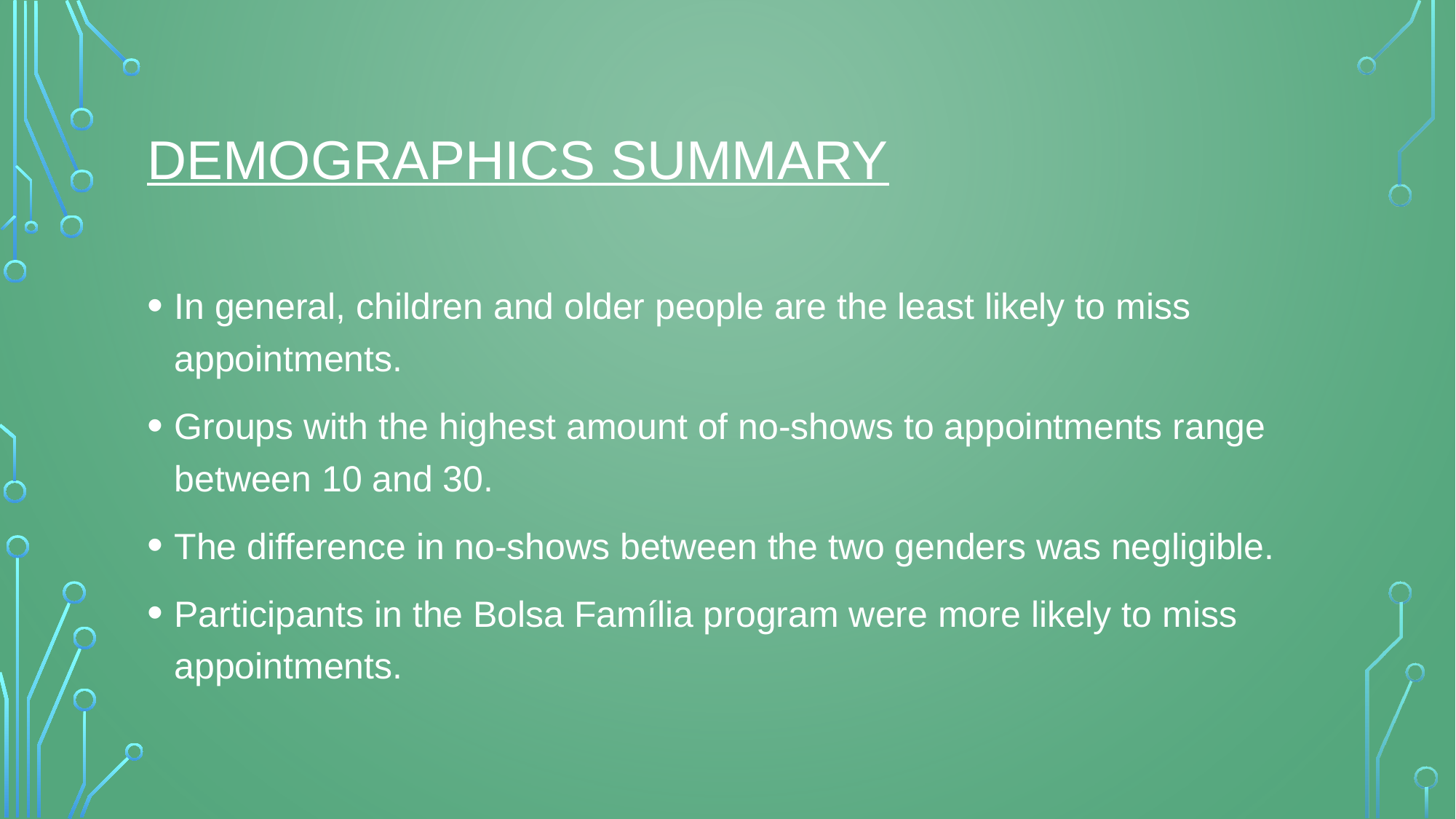

# Demographics summary
In general, children and older people are the least likely to miss appointments.
Groups with the highest amount of no-shows to appointments range between 10 and 30.
The difference in no-shows between the two genders was negligible.
Participants in the Bolsa Família program were more likely to miss appointments.